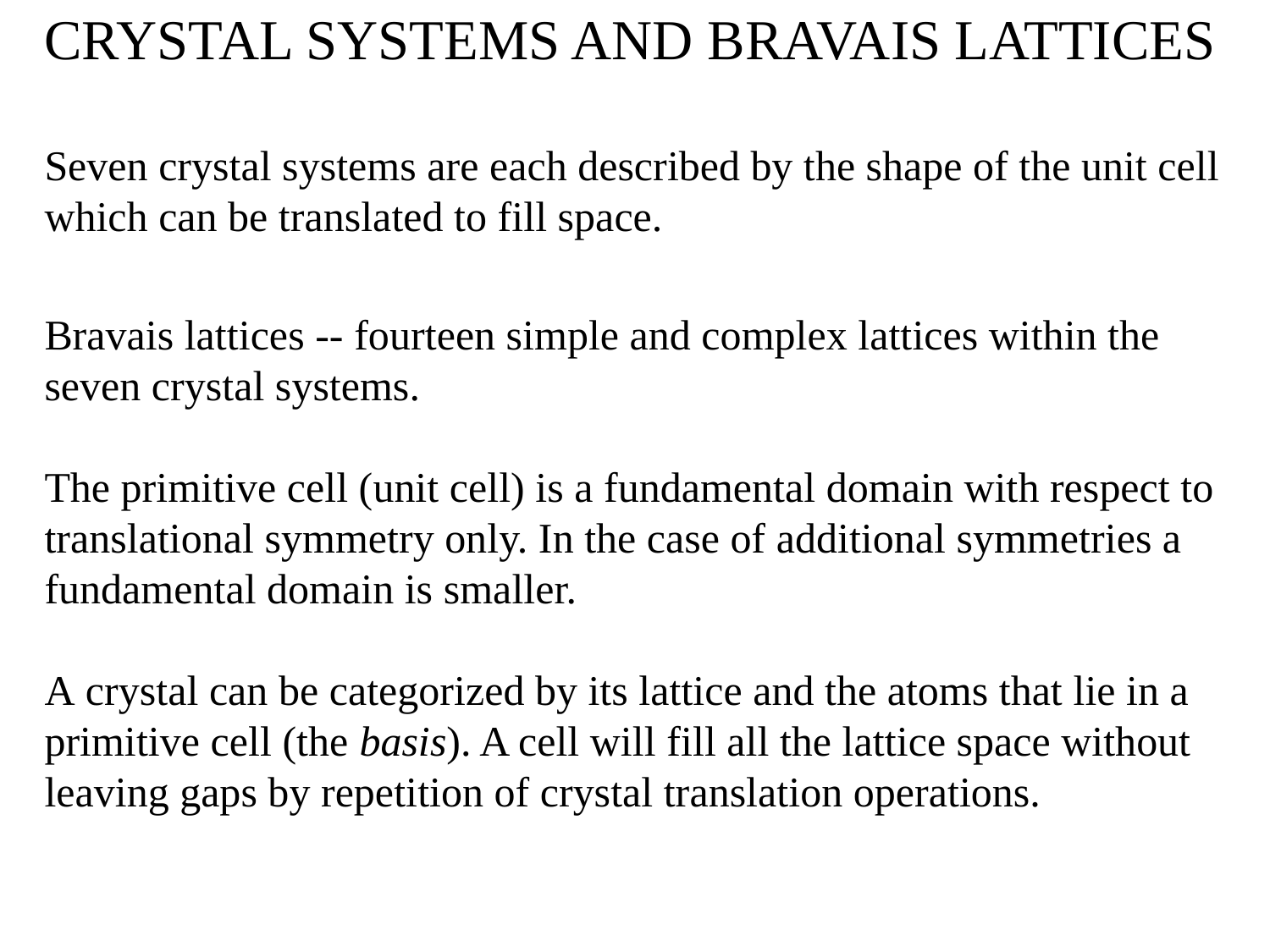

# CRYSTAL SYSTEMS AND BRAVAIS LATTICES    Seven crystal systems are each described by the shape of the unit cell which can be translated to fill space. Bravais lattices -- fourteen simple and complex lattices within the seven crystal systems. The primitive cell (unit cell) is a fundamental domain with respect to translational symmetry only. In the case of additional symmetries a fundamental domain is smaller. A crystal can be categorized by its lattice and the atoms that lie in a primitive cell (the basis). A cell will fill all the lattice space without leaving gaps by repetition of crystal translation operations.